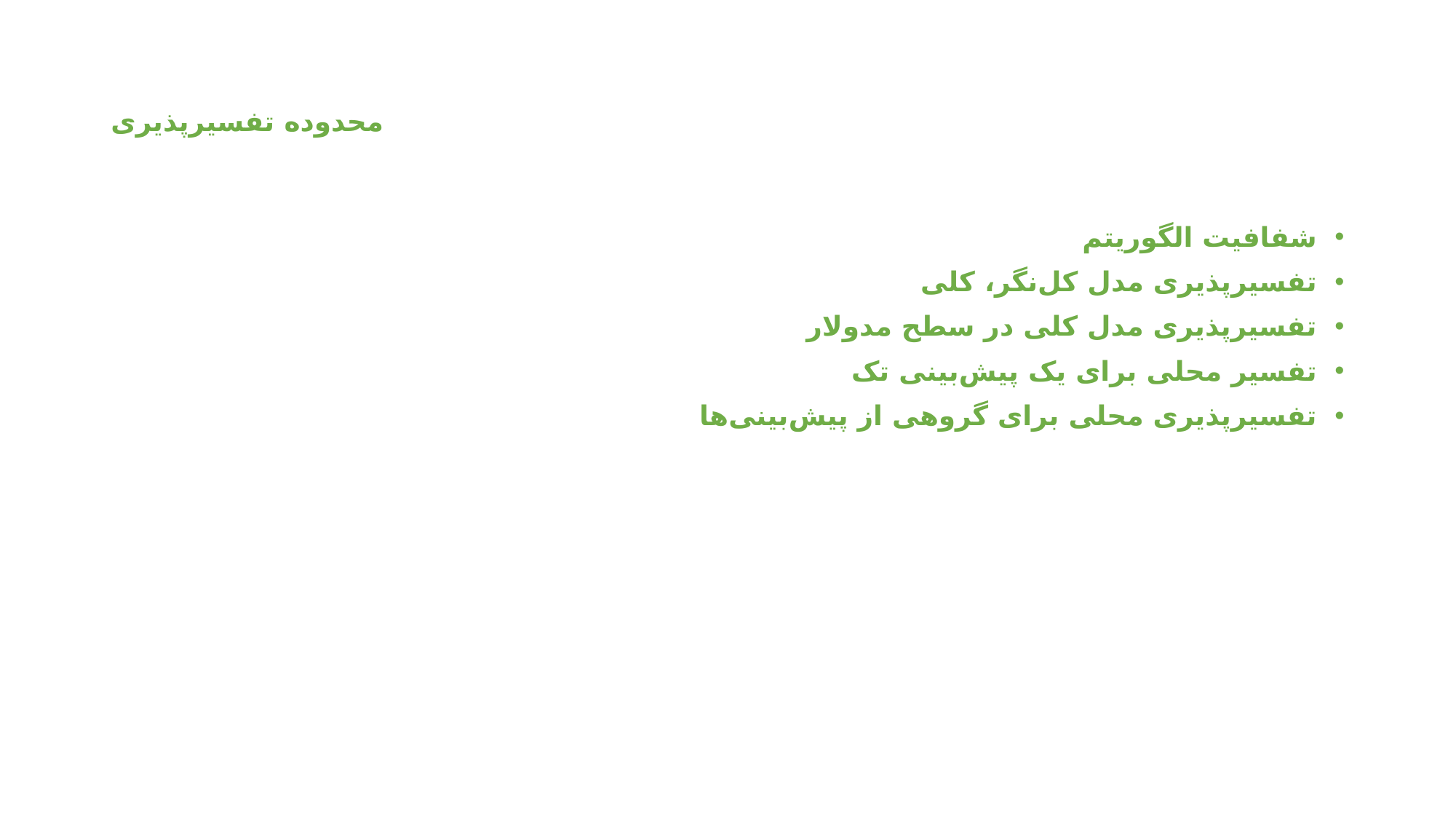

# محدوده تفسیرپذیری
شفافیت الگوریتم
تفسیرپذیری مدل کل‌نگر، کلی
تفسیرپذیری مدل کلی در سطح مدولار
تفسیر محلی برای یک پیش‌بینی تک
تفسیرپذیری محلی برای گروهی از پیش‌بینی‌ها